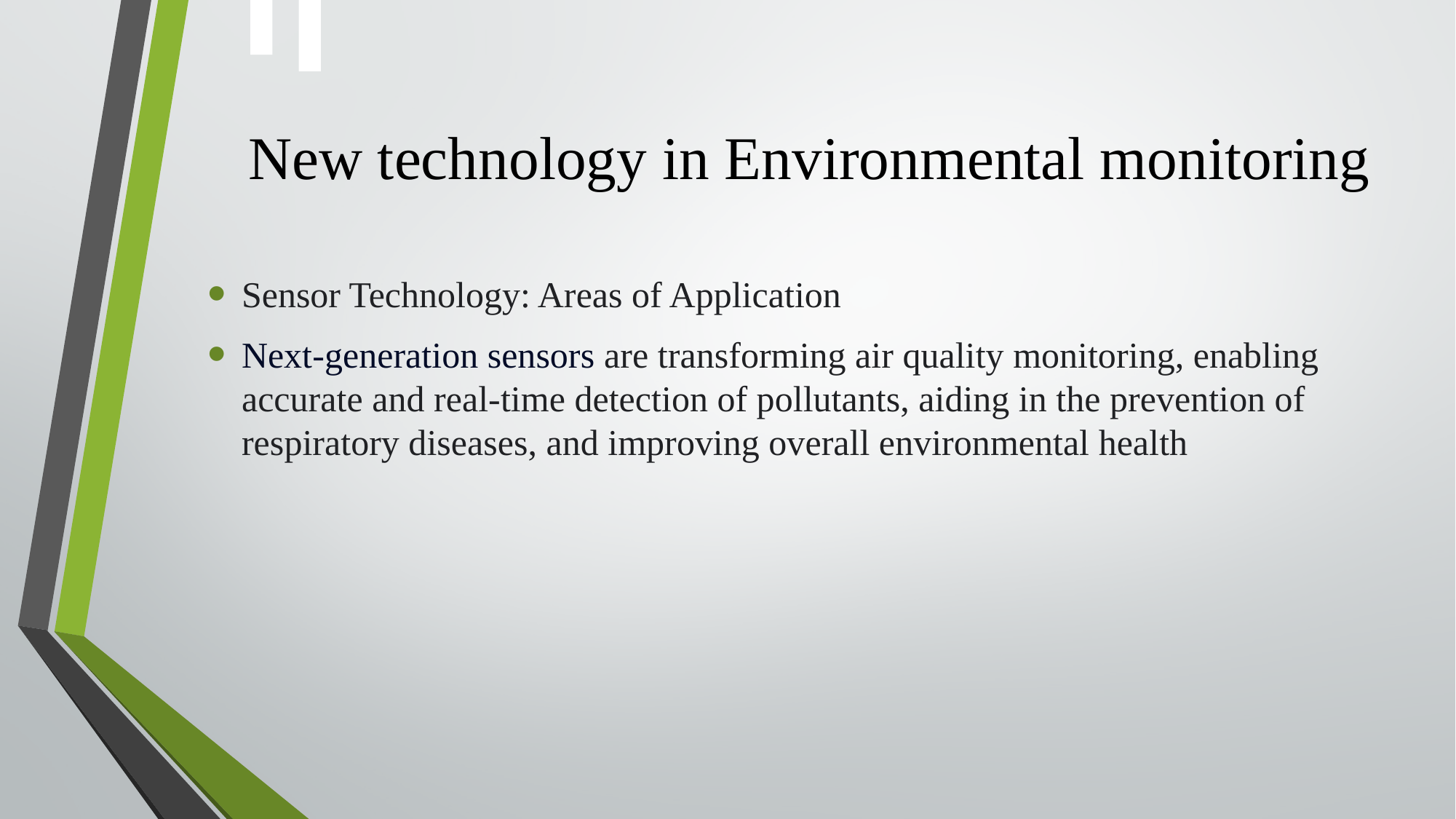

# New technology in Environmental monitoring
Sensor Technology: Areas of Application
Next-generation sensors are transforming air quality monitoring, enabling accurate and real-time detection of pollutants, aiding in the prevention of respiratory diseases, and improving overall environmental health